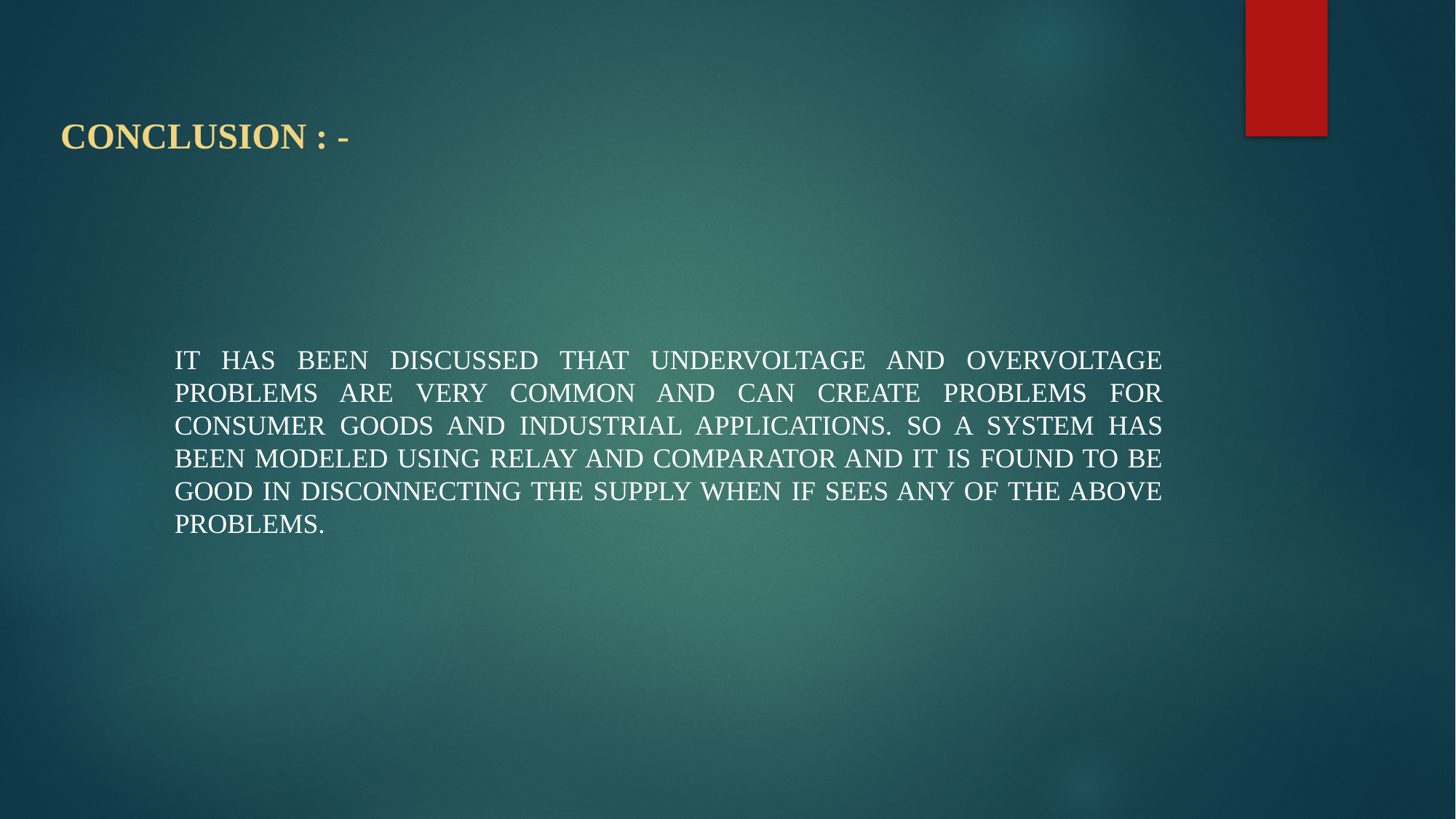

CONCLUSION : -
IT HAS BEEN DISCUSSED THAT UNDERVOLTAGE AND OVERVOLTAGE PROBLEMS ARE VERY COMMON AND CAN CREATE PROBLEMS FOR CONSUMER GOODS AND INDUSTRIAL APPLICATIONS. SO A SYSTEM HAS BEEN MODELED USING RELAY AND COMPARATOR AND IT IS FOUND TO BE GOOD IN DISCONNECTING THE SUPPLY WHEN IF SEES ANY OF THE ABOVE PROBLEMS.